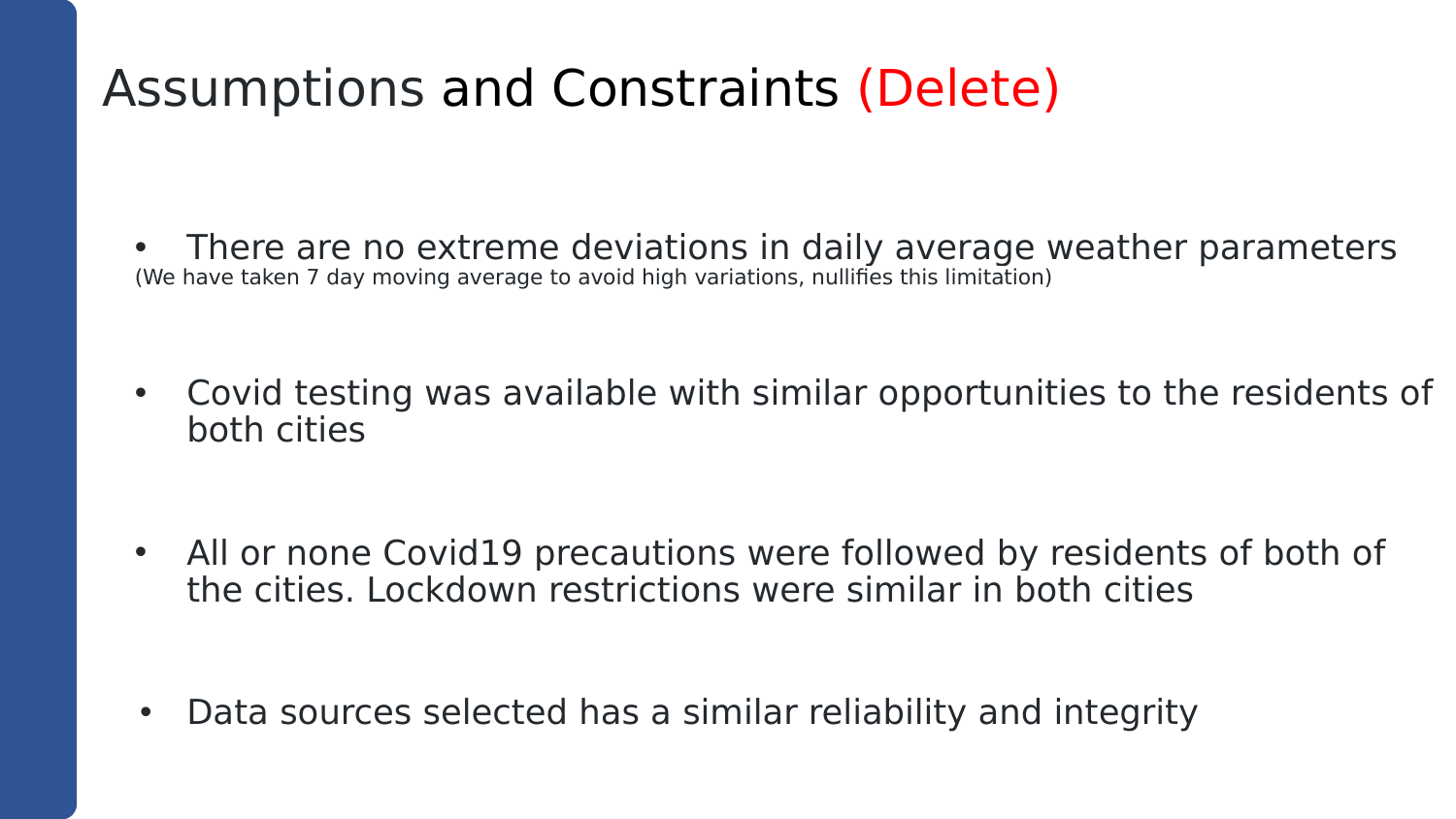

# Assumptions and Constraints (Delete)
There are no extreme deviations in daily average weather parameters
(We have taken 7 day moving average to avoid high variations, nullifies this limitation)

Covid testing was available with similar opportunities to the residents of both cities

All or none Covid19 precautions were followed by residents of both of the cities. Lockdown restrictions were similar in both cities

Data sources selected has a similar reliability and integrity